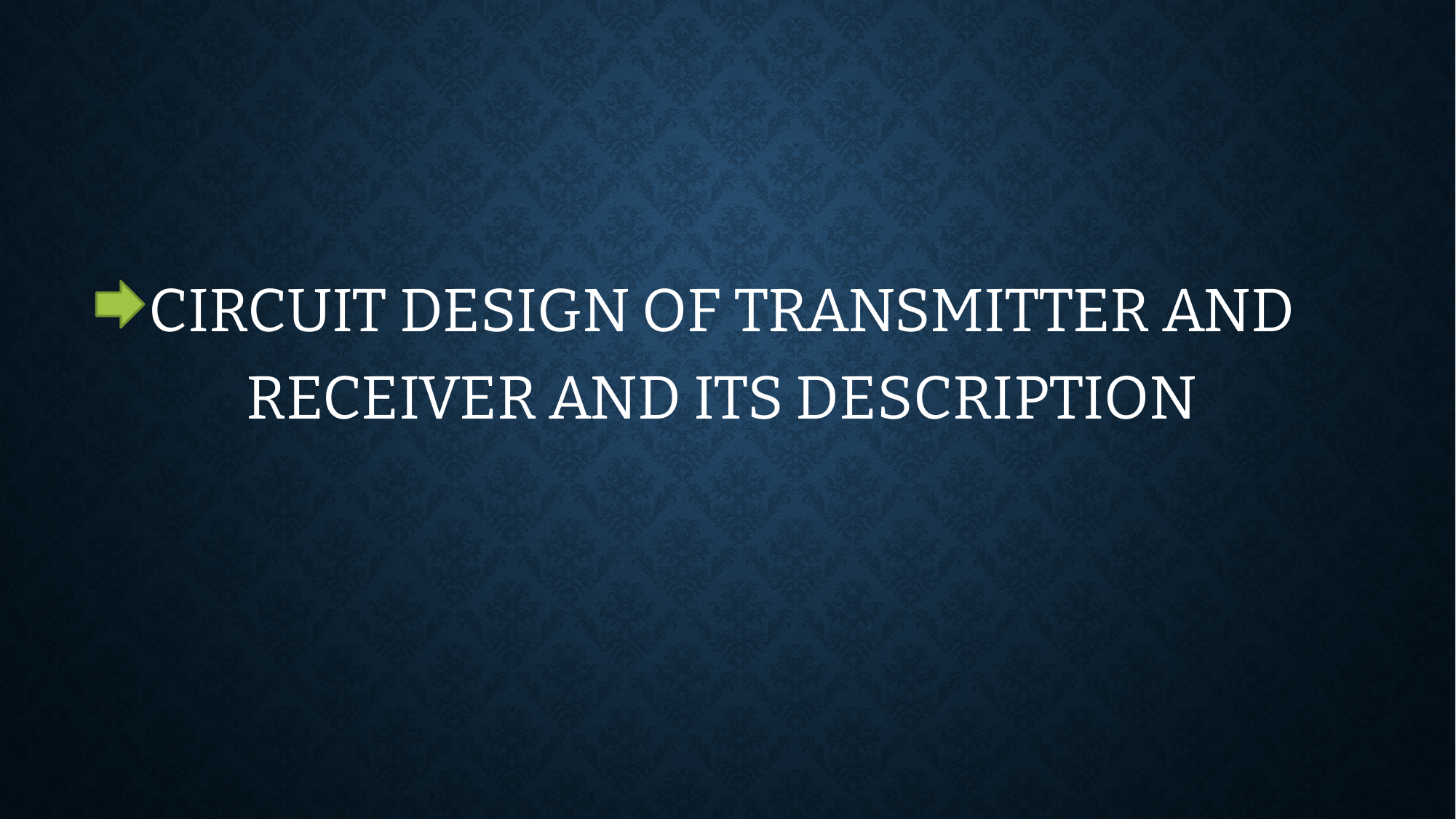

CIRCUIT DESIGN OF TRANSMITTER AND RECEIVER AND ITS DESCRIPTION